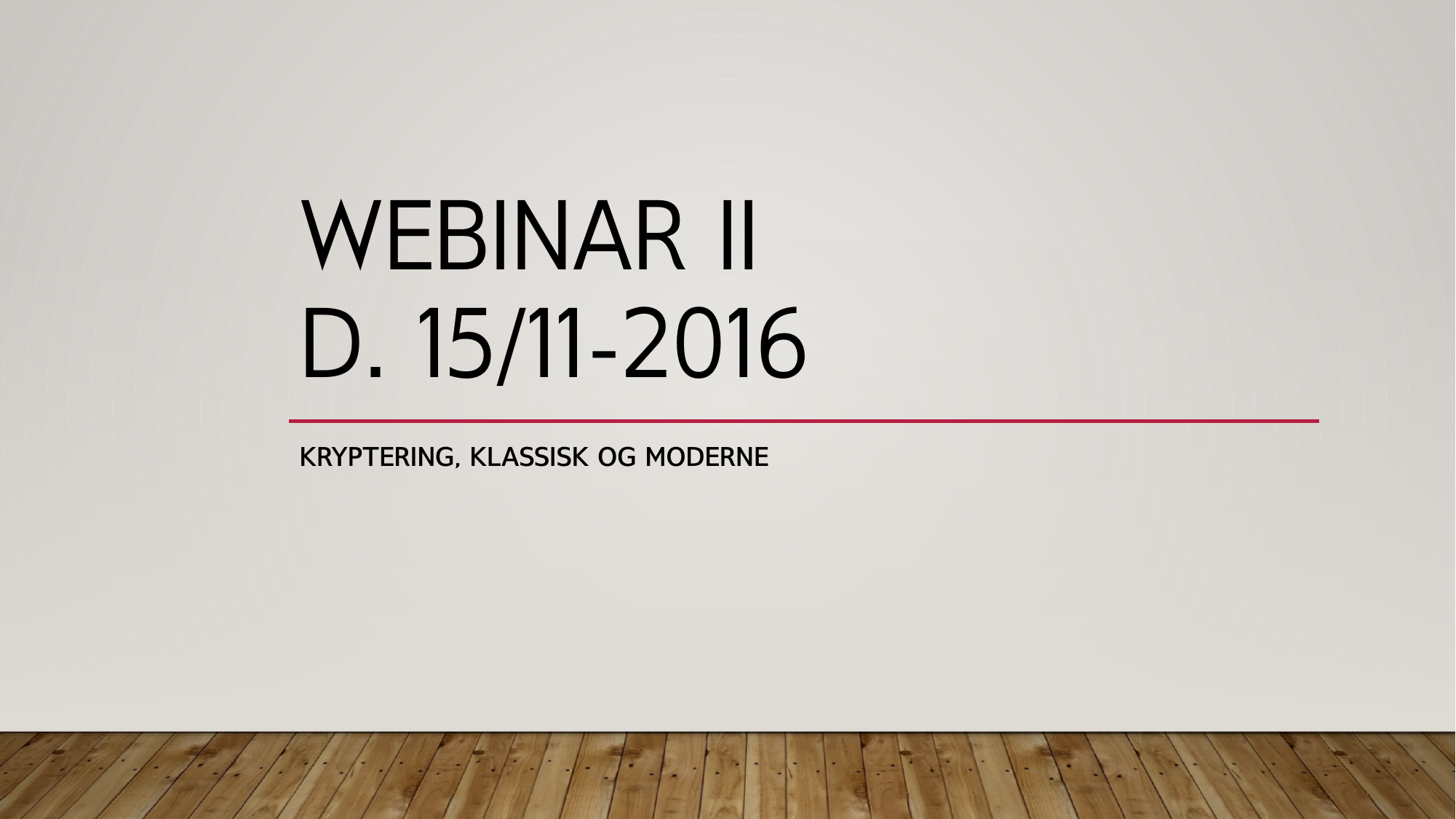

# Webinar II d. 15/11-2016
Kryptering, klassisk og moderne